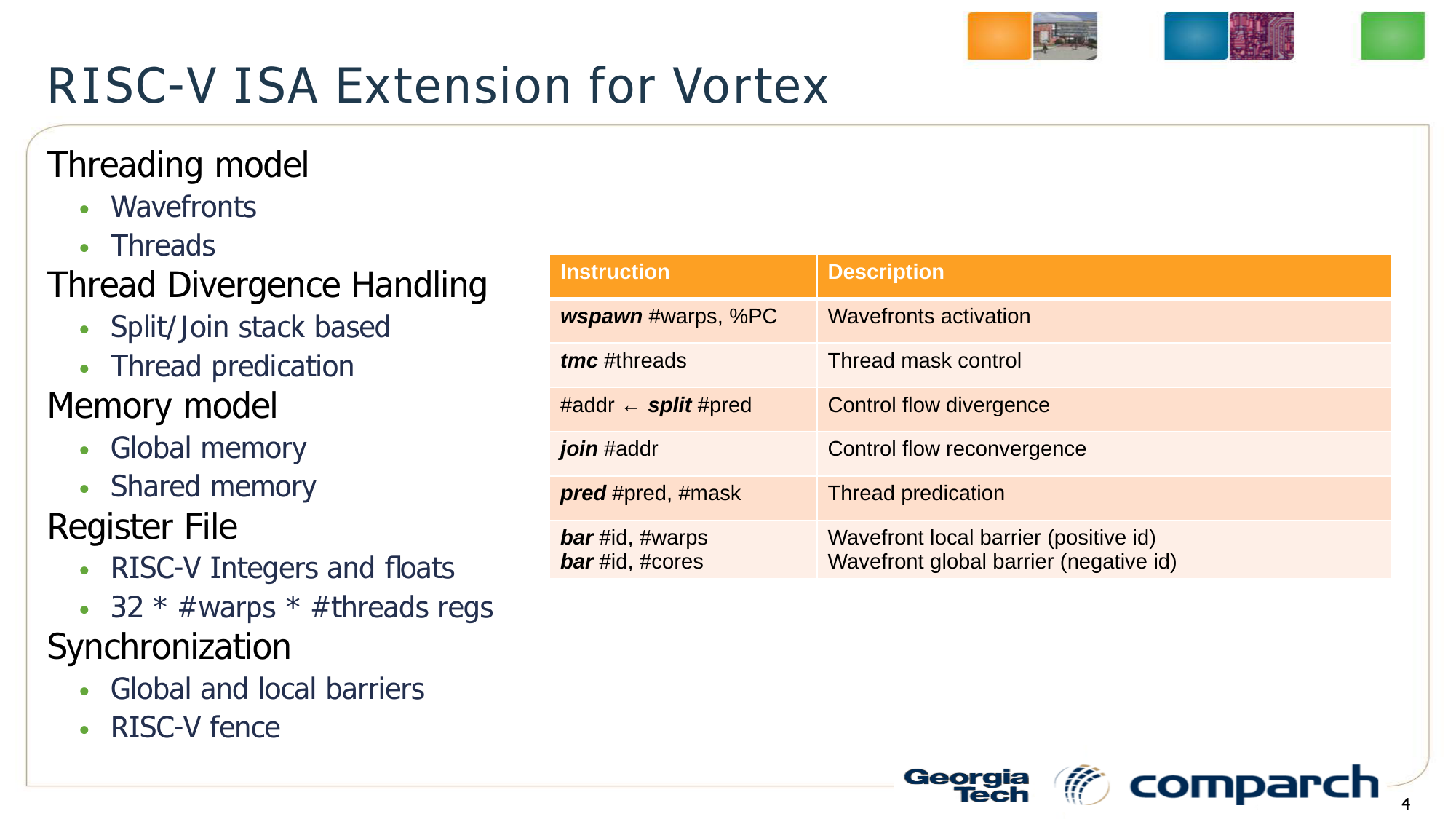

# RISC-V ISA Extension for Vortex
Threading model
Wavefronts
Threads
Thread Divergence Handling
Split/Join stack based
Thread predication
Memory model
Global memory
Shared memory
Register File
RISC-V Integers and floats
32 * #warps * #threads regs
Synchronization
Global and local barriers
RISC-V fence
| Instruction | Description |
| --- | --- |
| wspawn #warps, %PC | Wavefronts activation |
| tmc #threads | Thread mask control |
| #addr ← split #pred | Control flow divergence |
| join #addr | Control flow reconvergence |
| pred #pred, #mask | Thread predication |
| bar #id, #warps bar #id, #cores | Wavefront local barrier (positive id) Wavefront global barrier (negative id) |

4